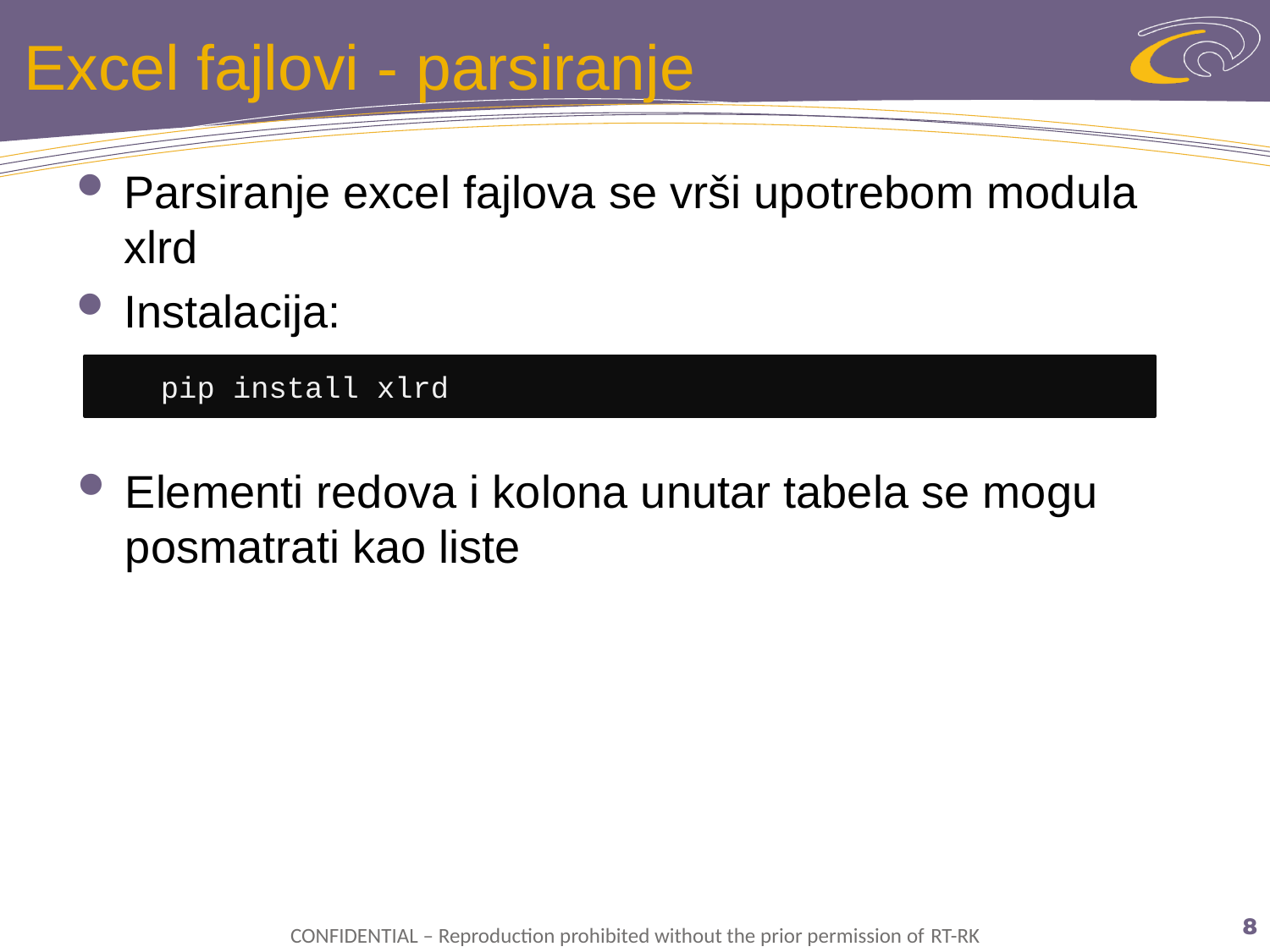

# Excel fajlovi - parsiranje
Parsiranje excel fajlova se vrši upotrebom modula xlrd
Instalacija:
pip install xlrd
Elementi redova i kolona unutar tabela se mogu posmatrati kao liste